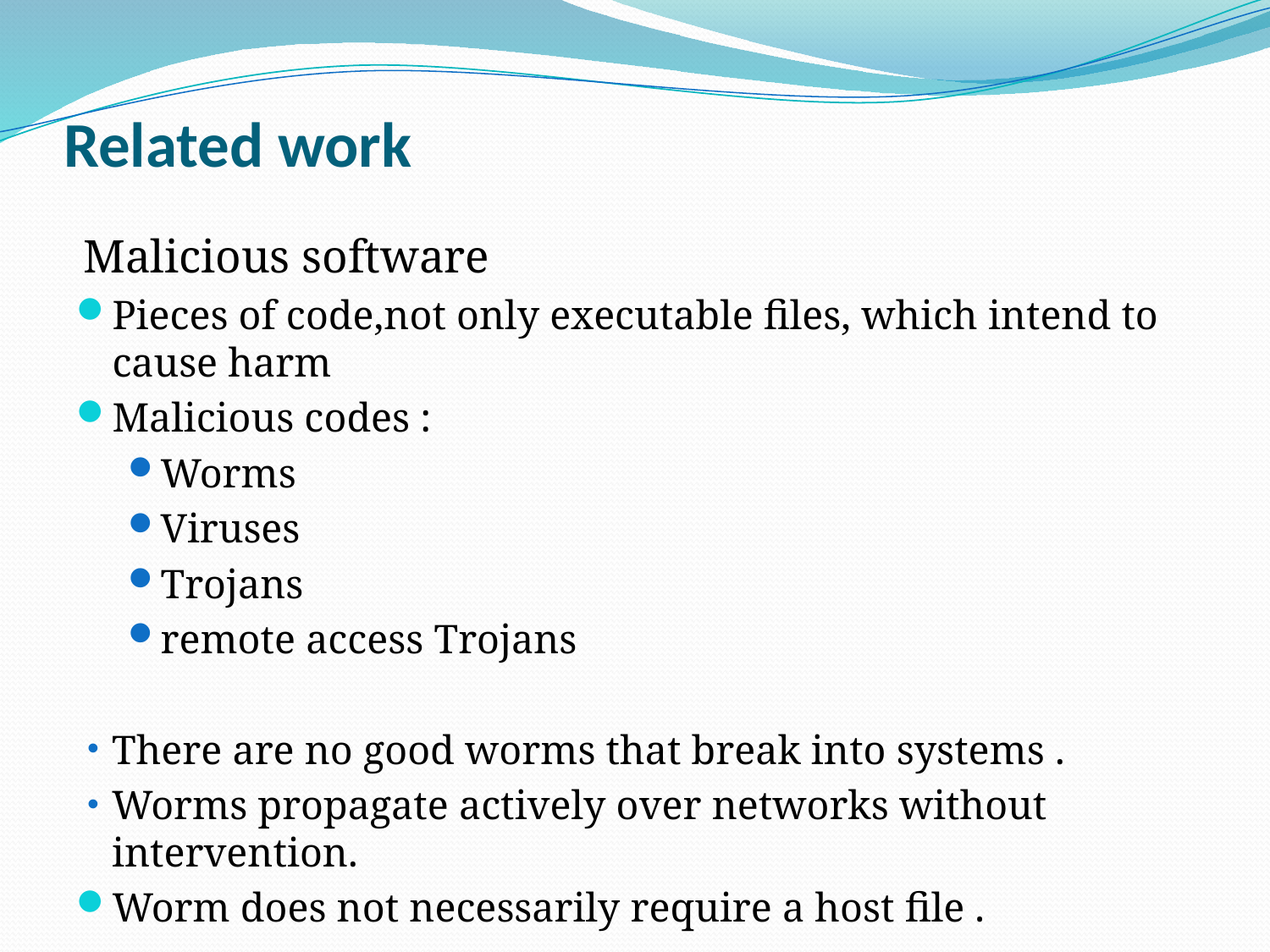

# Related work
 Malicious software
Pieces of code,not only executable files, which intend to cause harm
Malicious codes :
Worms
Viruses
Trojans
remote access Trojans

There are no good worms that break into systems .
Worms propagate actively over networks without intervention.
Worm does not necessarily require a host file .